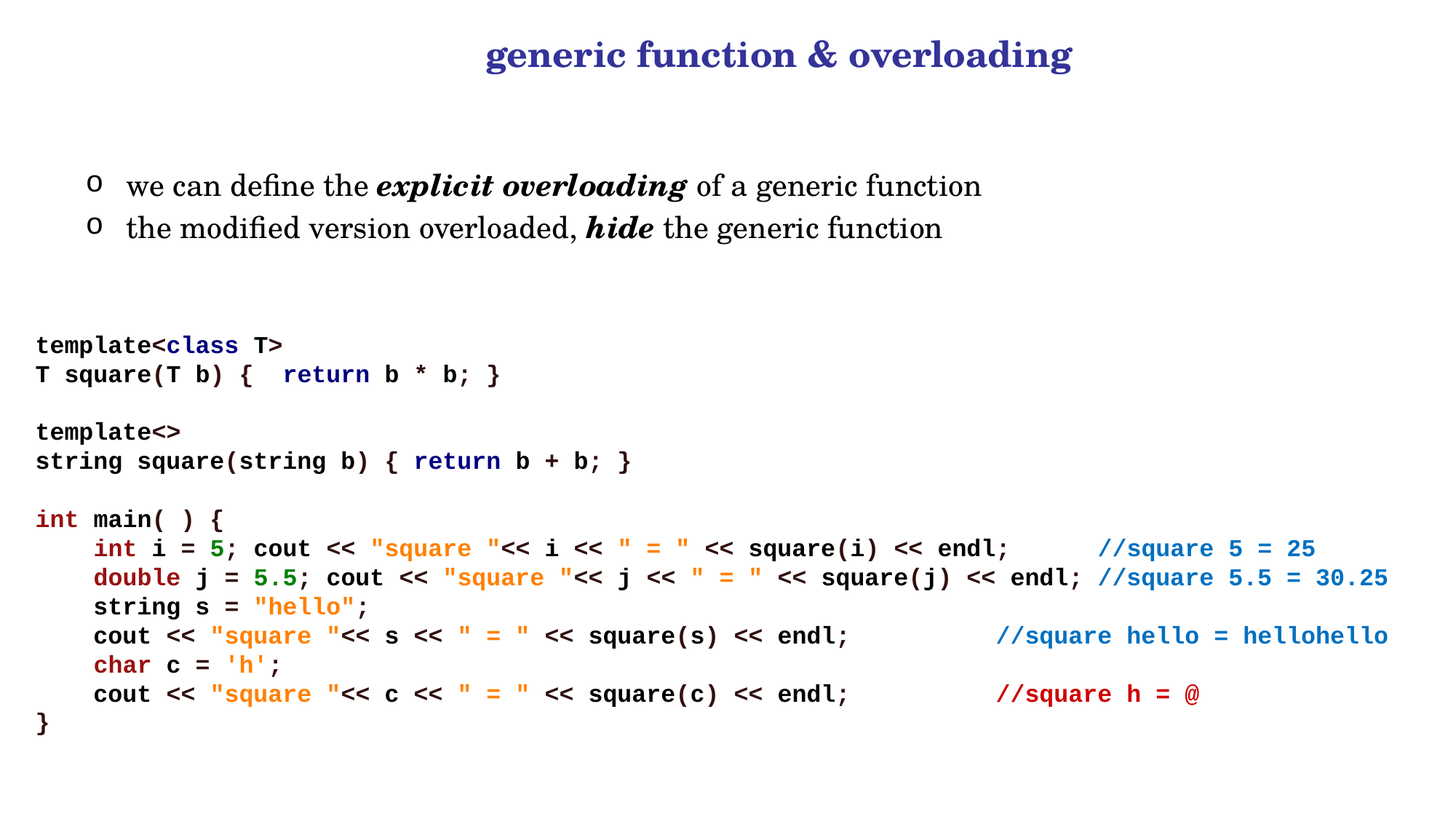

# generic function & overloading
we can define the explicit overloading of a generic function
the modified version overloaded, hide the generic function

template<class T>
T square(T b) {  return b * b; }
template<>
string square(string b) { return b + b; }   
int main( ) {
    int i = 5; cout << "square "<< i << " = " << square(i) << endl;      //square 5 = 25
    double j = 5.5; cout << "square "<< j << " = " << square(j) << endl; //square 5.5 = 30.25
    string s = "hello";
    cout << "square "<< s << " = " << square(s) << endl;          //square hello = hellohello
    char c = 'h';
    cout << "square "<< c << " = " << square(c) << endl;          //square h = @
}